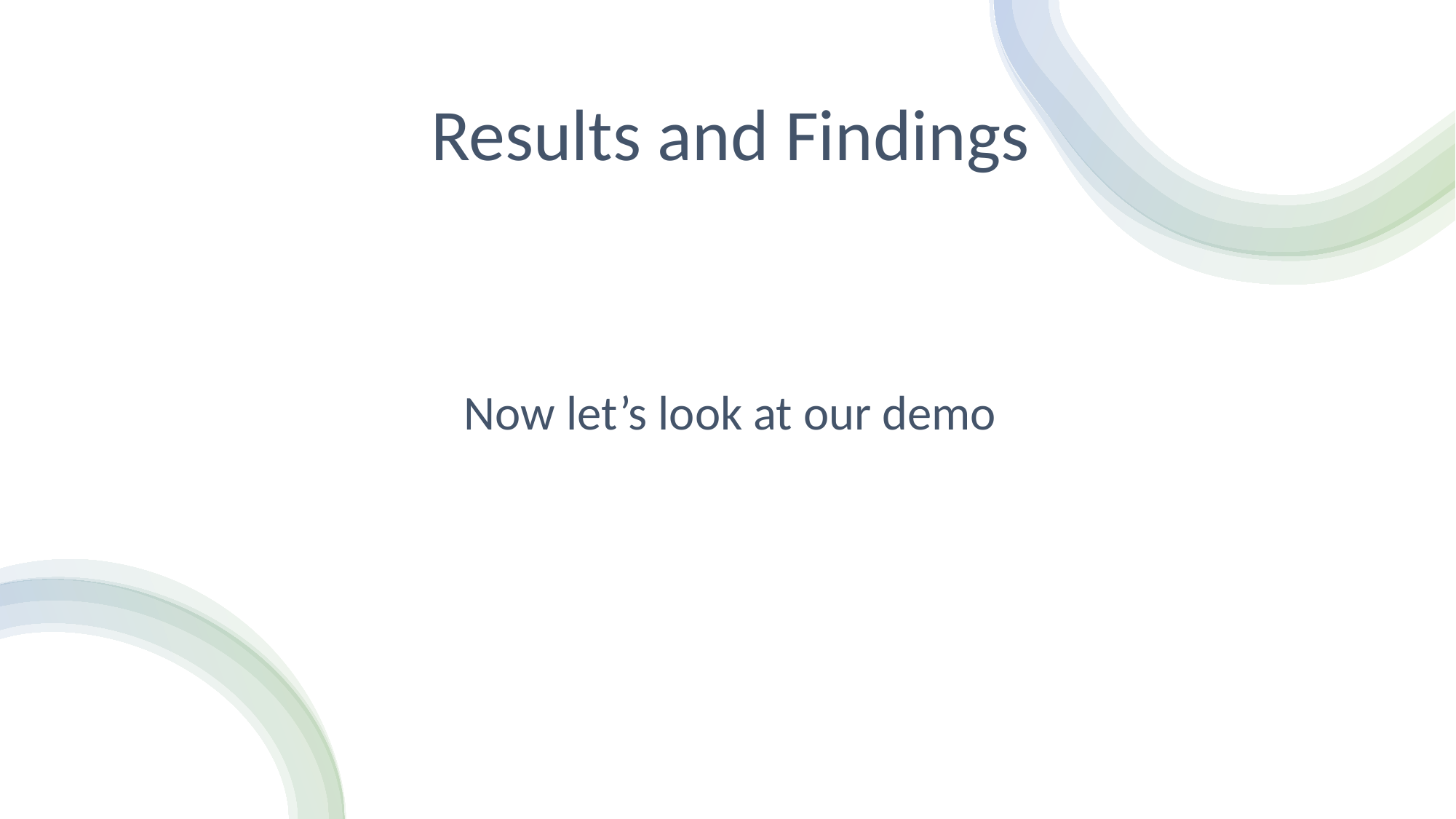

# Results and Findings

Now let’s look at our demo